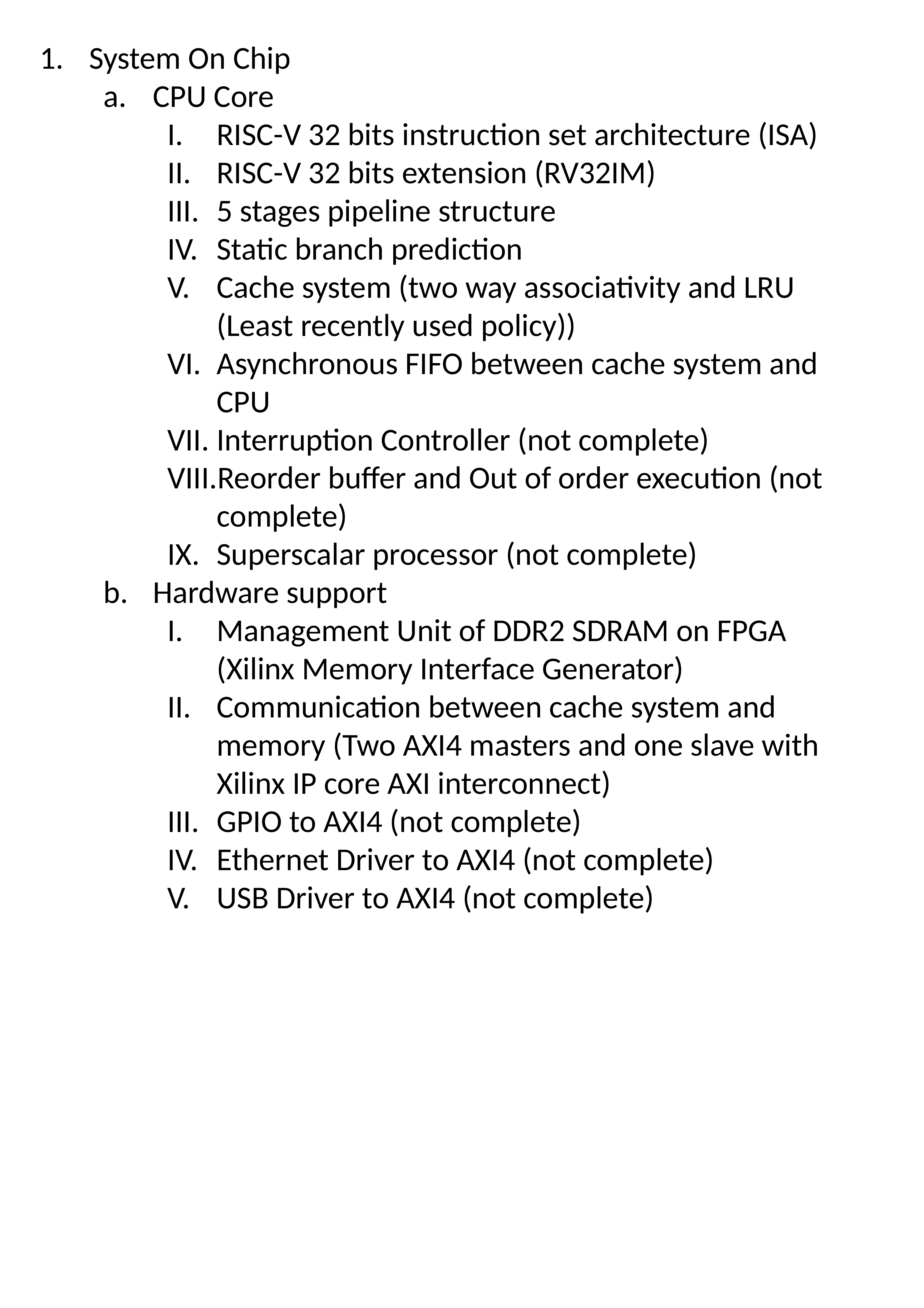

System On Chip
CPU Core
RISC-V 32 bits instruction set architecture (ISA)
RISC-V 32 bits extension (RV32IM)
5 stages pipeline structure
Static branch prediction
Cache system (two way associativity and LRU (Least recently used policy))
Asynchronous FIFO between cache system and CPU
Interruption Controller (not complete)
Reorder buffer and Out of order execution (not complete)
Superscalar processor (not complete)
Hardware support
Management Unit of DDR2 SDRAM on FPGA (Xilinx Memory Interface Generator)
Communication between cache system and memory (Two AXI4 masters and one slave with Xilinx IP core AXI interconnect)
GPIO to AXI4 (not complete)
Ethernet Driver to AXI4 (not complete)
USB Driver to AXI4 (not complete)